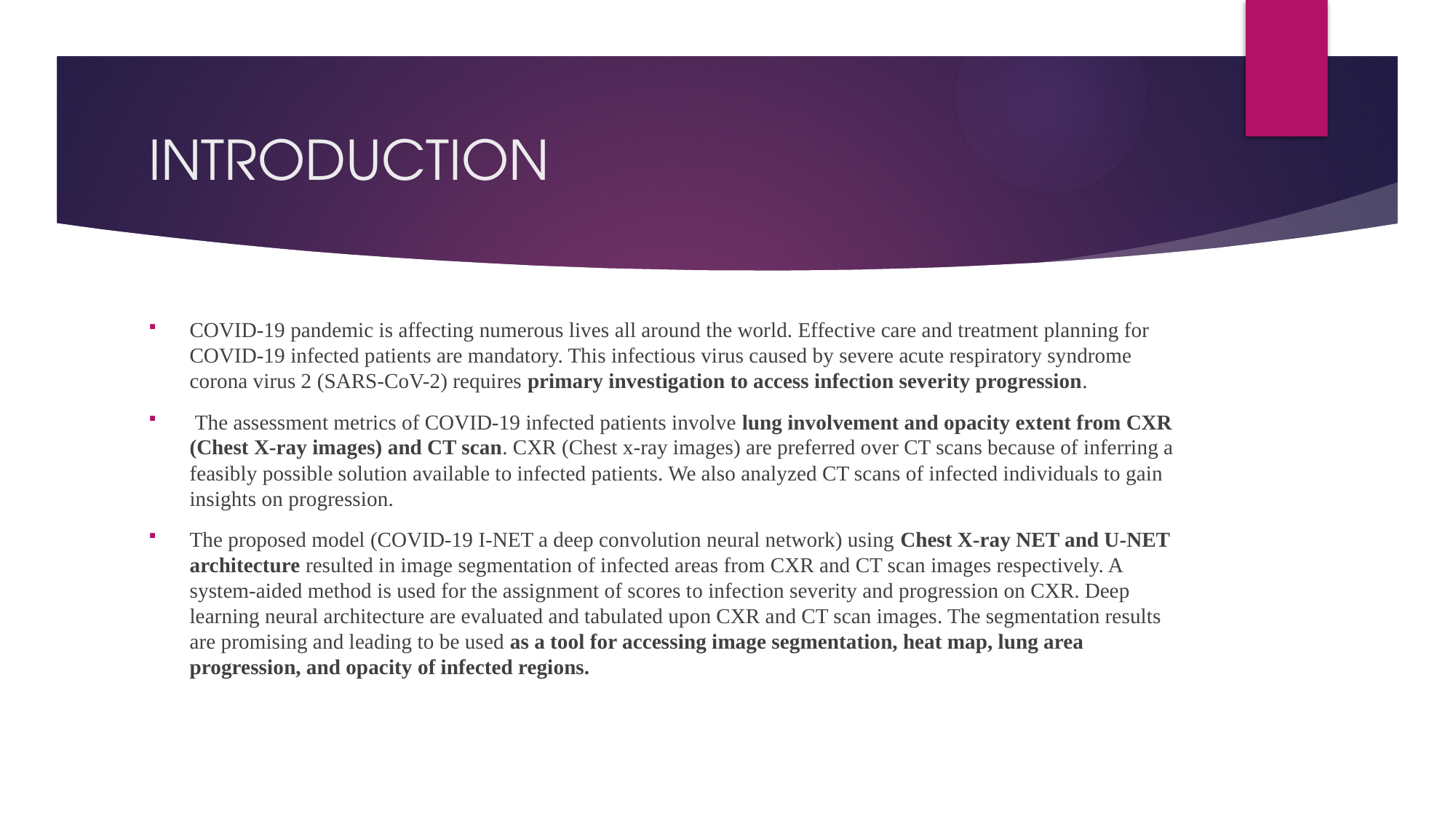

# INTRODUCTION
COVID-19 pandemic is affecting numerous lives all around the world. Effective care and treatment planning for COVID-19 infected patients are mandatory. This infectious virus caused by severe acute respiratory syndrome corona virus 2 (SARS-CoV-2) requires primary investigation to access infection severity progression.
 The assessment metrics of COVID-19 infected patients involve lung involvement and opacity extent from CXR (Chest X-ray images) and CT scan. CXR (Chest x-ray images) are preferred over CT scans because of inferring a feasibly possible solution available to infected patients. We also analyzed CT scans of infected individuals to gain insights on progression.
The proposed model (COVID-19 I-NET a deep convolution neural network) using Chest X-ray NET and U-NET architecture resulted in image segmentation of infected areas from CXR and CT scan images respectively. A system-aided method is used for the assignment of scores to infection severity and progression on CXR. Deep learning neural architecture are evaluated and tabulated upon CXR and CT scan images. The segmentation results are promising and leading to be used as a tool for accessing image segmentation, heat map, lung area progression, and opacity of infected regions.